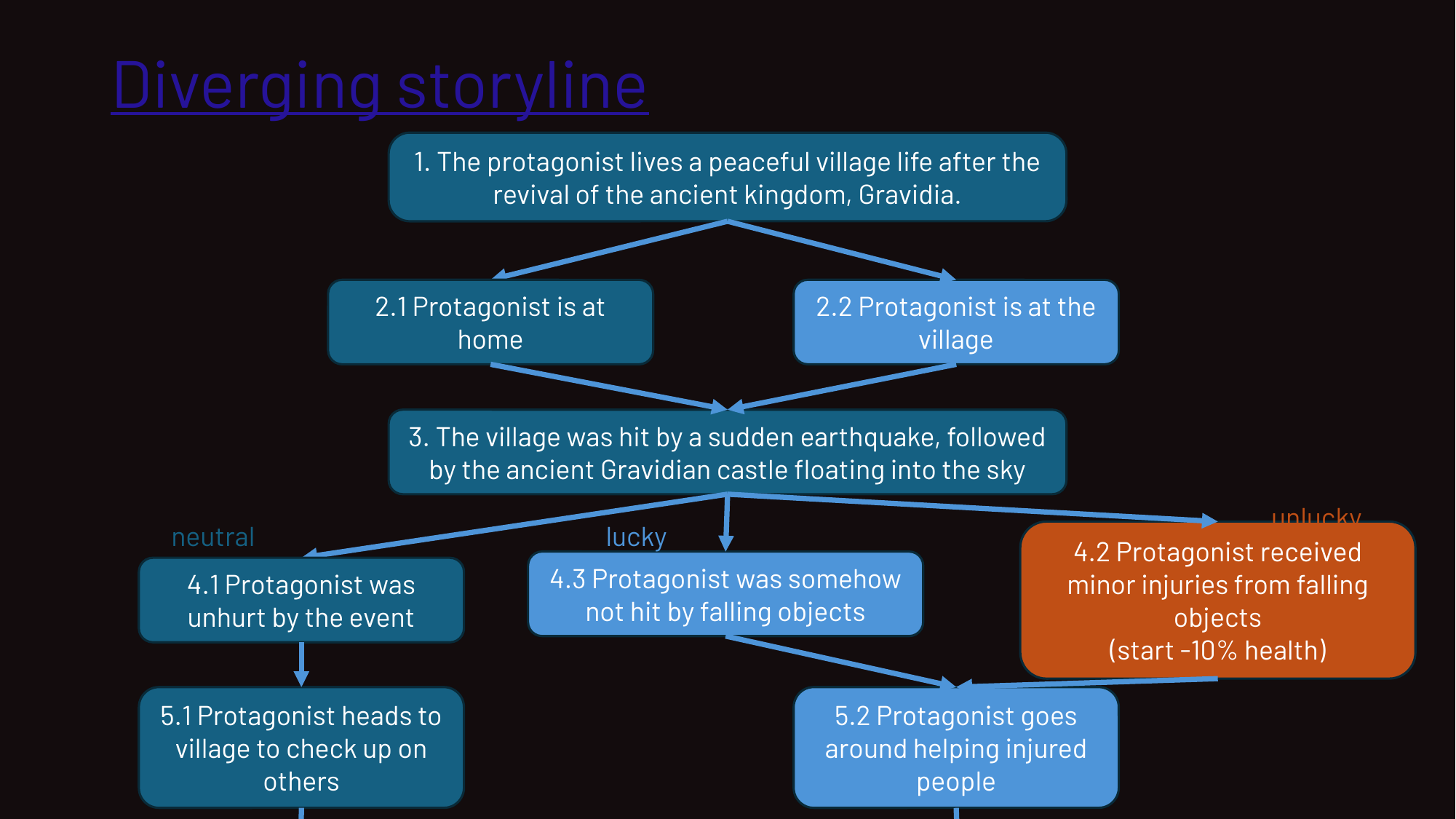

# Diverging storyline
1. The protagonist lives a peaceful village life after the revival of the ancient kingdom, Gravidia.
2.2 Protagonist is at the village
2.1 Protagonist is at home
3. The village was hit by a sudden earthquake, followed by the ancient Gravidian castle floating into the sky
unlucky
neutral
lucky
4.2 Protagonist received minor injuries from falling objects
(start -10% health)
4.3 Protagonist was somehow not hit by falling objects
4.1 Protagonist was unhurt by the event
5.1 Protagonist heads to village to check up on others
5.2 Protagonist goes around helping injured people